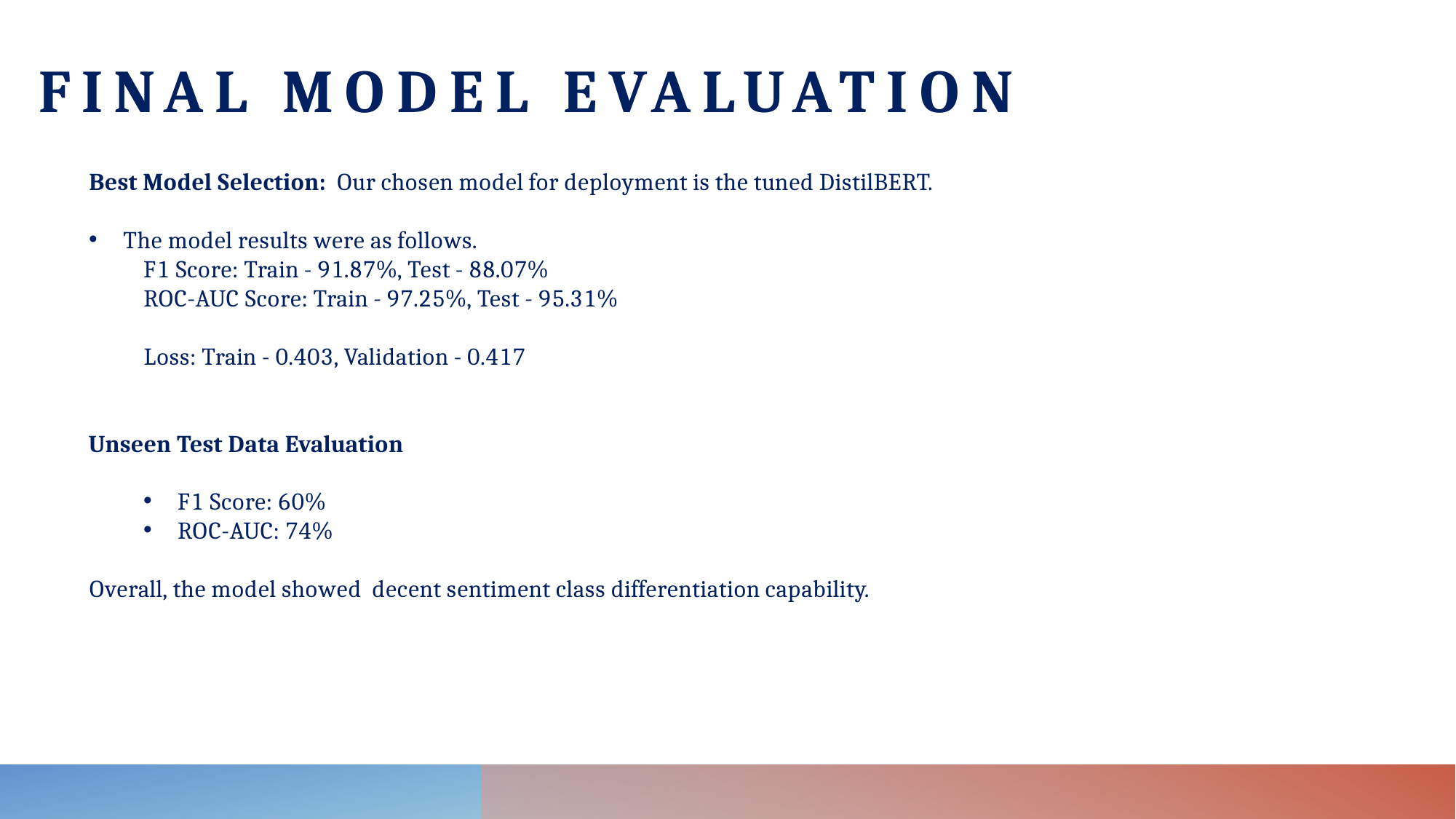

# Final Model Evaluation
Best Model Selection:  Our chosen model for deployment is the tuned DistilBERT.

The model results were as follows.
F1 Score: Train - 91.87%, Test - 88.07%
ROC-AUC Score: Train - 97.25%, Test - 95.31%

Loss: Train - 0.403, Validation - 0.417

Unseen Test Data Evaluation

F1 Score: 60%
ROC-AUC: 74%

Overall, the model showed  decent sentiment class differentiation capability.